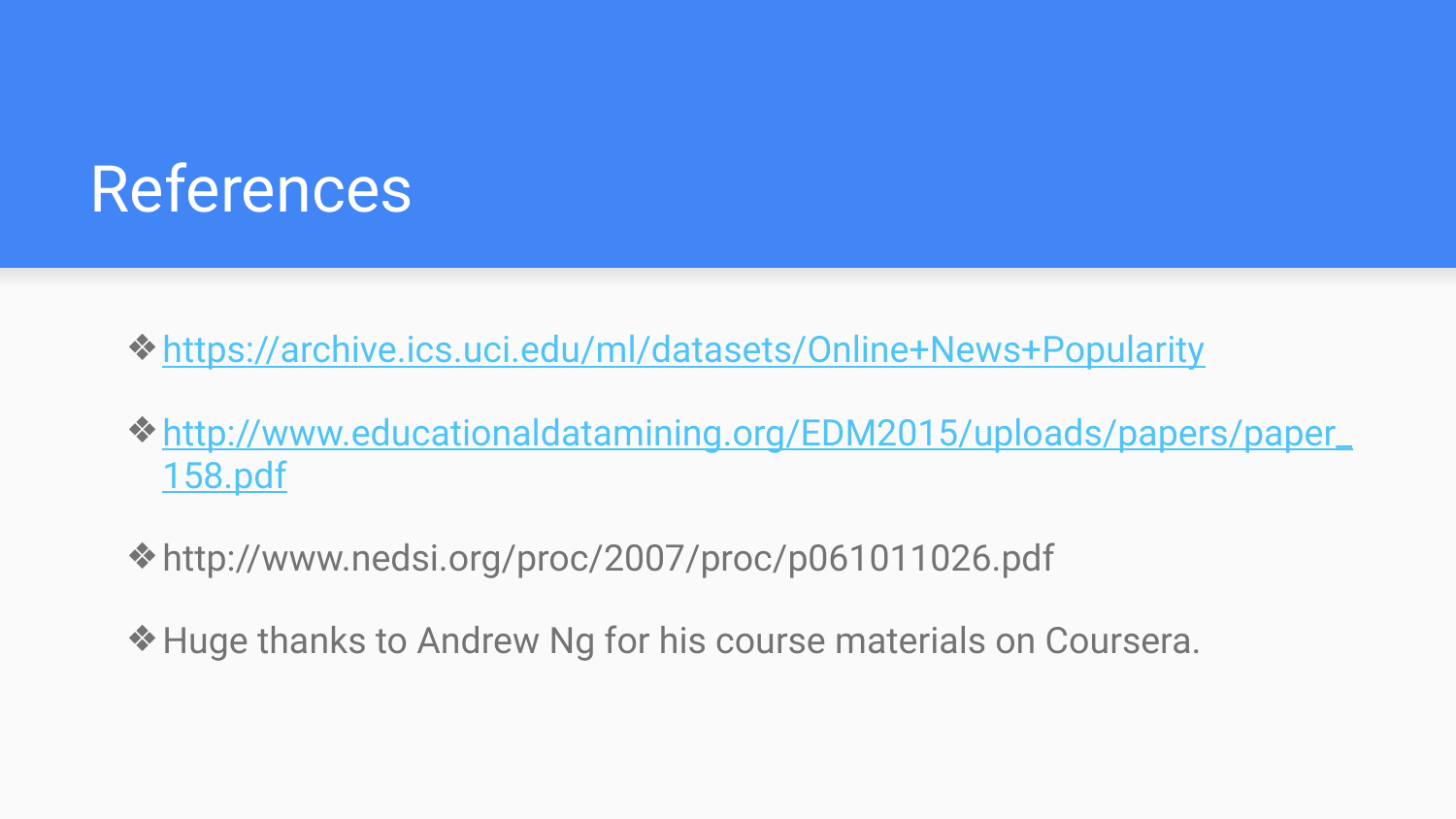

# References
https://archive.ics.uci.edu/ml/datasets/Online+News+Popularity
http://www.educationaldatamining.org/EDM2015/uploads/papers/paper_158.pdf
http://www.nedsi.org/proc/2007/proc/p061011026.pdf
Huge thanks to Andrew Ng for his course materials on Coursera.